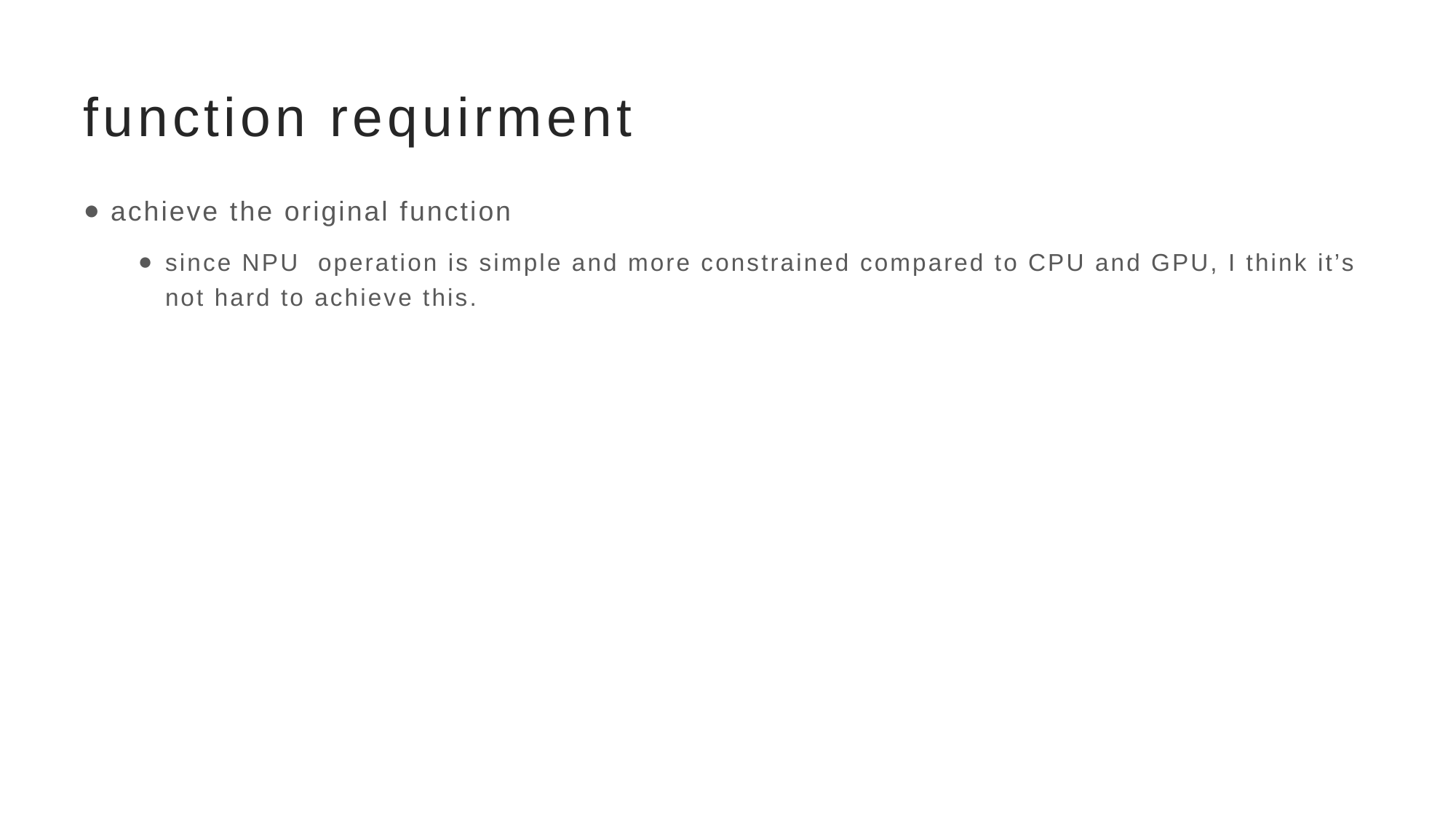

# function requirment
achieve the original function
since NPU  operation is simple and more constrained compared to CPU and GPU, I think it’s not hard to achieve this.